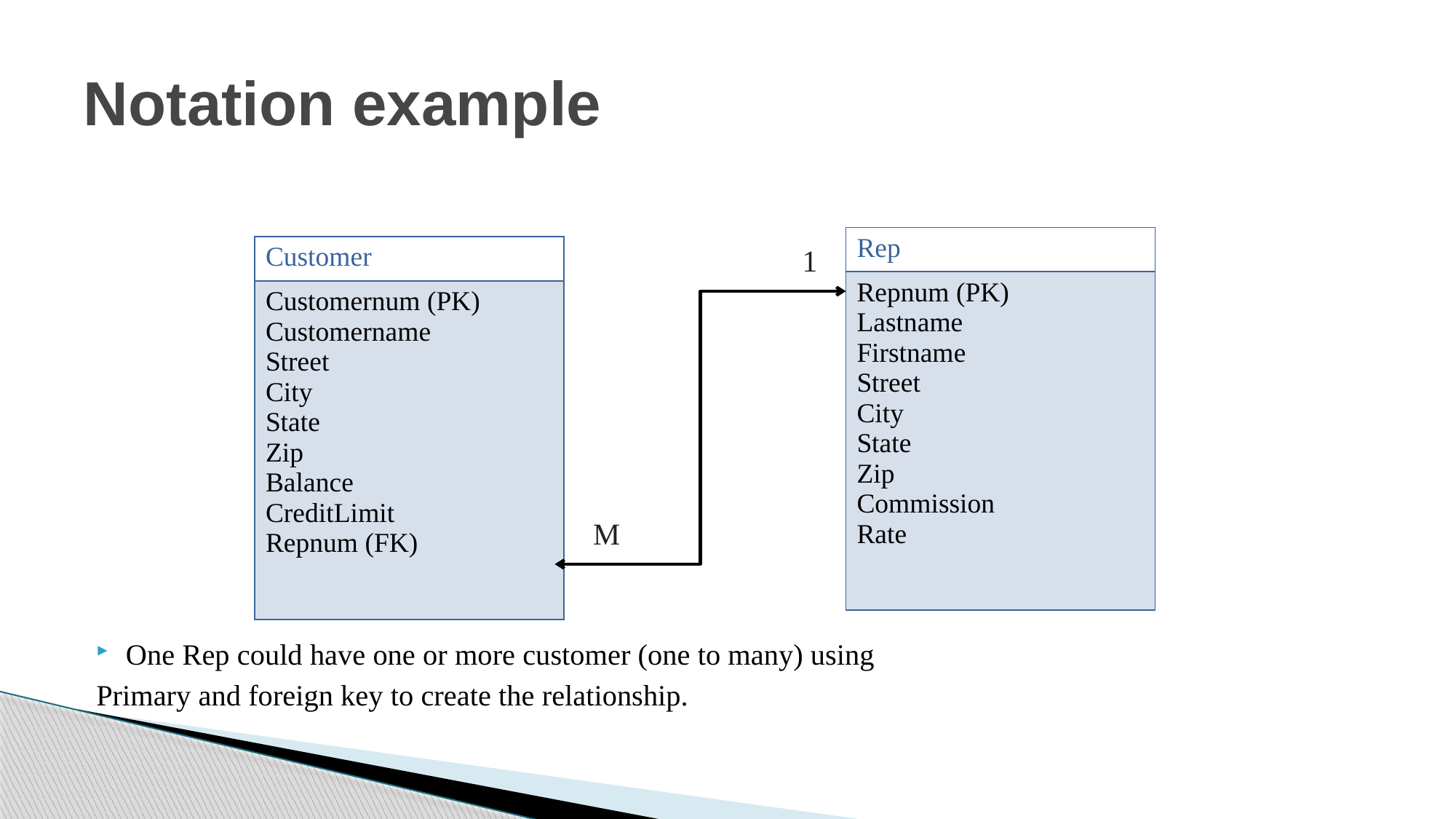

# Notation example

One Rep could have one or more customer (one to many) using
Primary and foreign key to create the relationship.
| Rep |
| --- |
| Repnum (PK) Lastname Firstname Street City State Zip Commission Rate |
| Customer |
| --- |
| Customernum (PK) Customername Street City State Zip Balance CreditLimit Repnum (FK) |
1
M